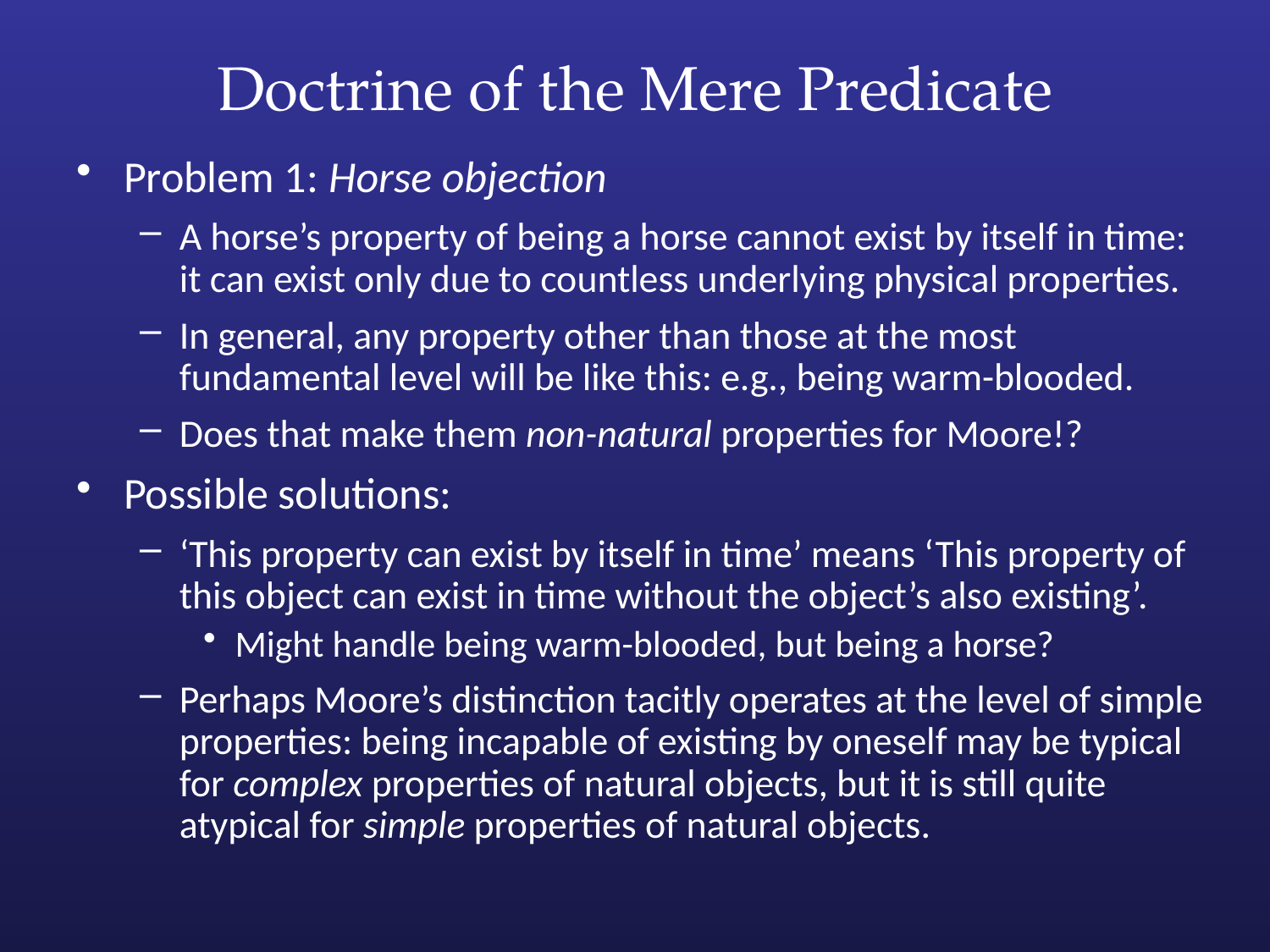

# Doctrine of the Mere Predicate
Problem 1: Horse objection
A horse’s property of being a horse cannot exist by itself in time: it can exist only due to countless underlying physical properties.
In general, any property other than those at the most fundamental level will be like this: e.g., being warm-blooded.
Does that make them non-natural properties for Moore!?
Possible solutions:
‘This property can exist by itself in time’ means ‘This property of this object can exist in time without the object’s also existing’.
Might handle being warm-blooded, but being a horse?
Perhaps Moore’s distinction tacitly operates at the level of simple properties: being incapable of existing by oneself may be typical for complex properties of natural objects, but it is still quite atypical for simple properties of natural objects.